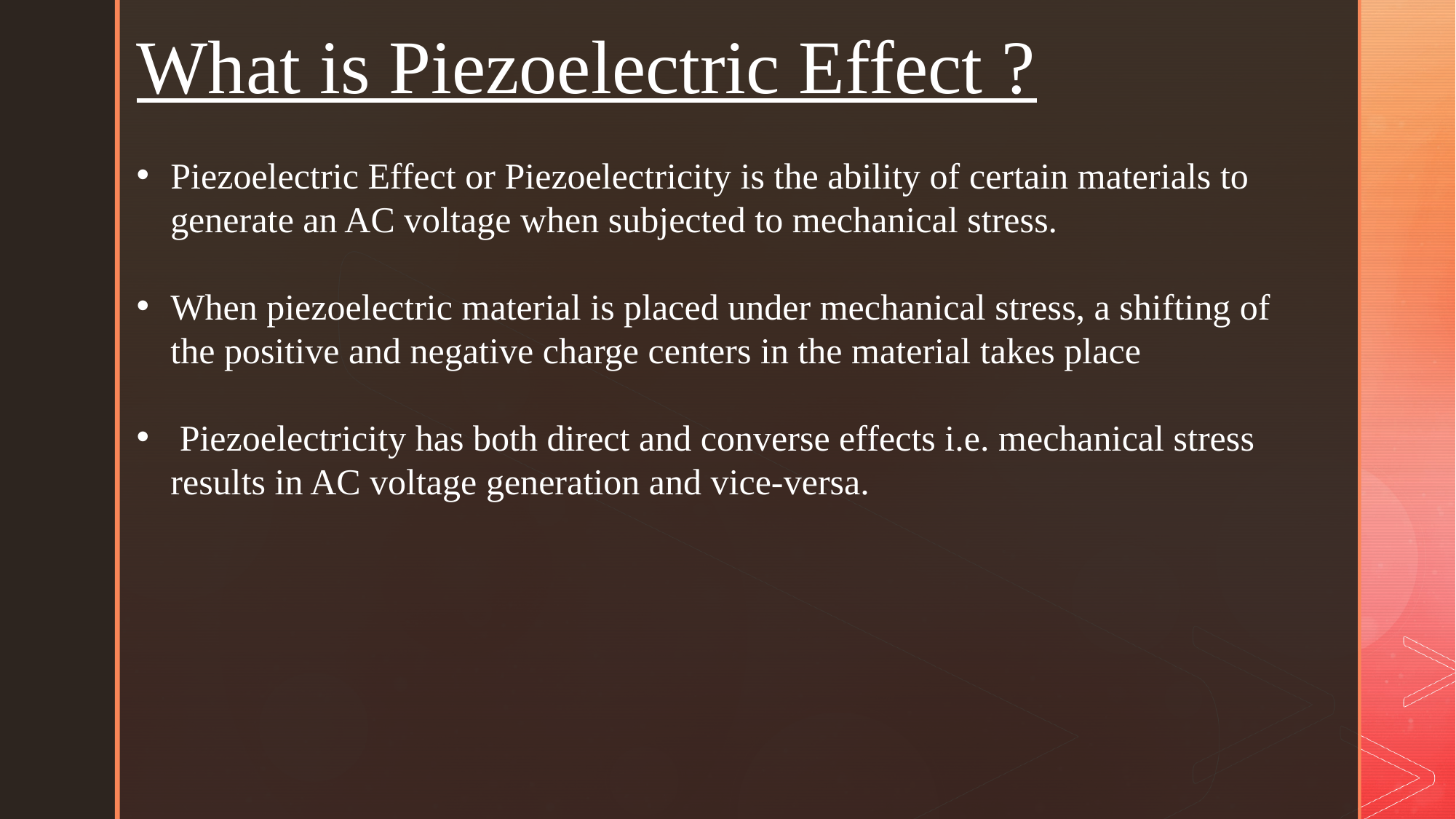

What is Piezoelectric Effect ?

Piezoelectric Effect or Piezoelectricity is the ability of certain materials to generate an AC voltage when subjected to mechanical stress.

When piezoelectric material is placed under mechanical stress, a shifting of the positive and negative charge centers in the material takes place

 Piezoelectricity has both direct and converse effects i.e. mechanical stress results in AC voltage generation and vice-versa.